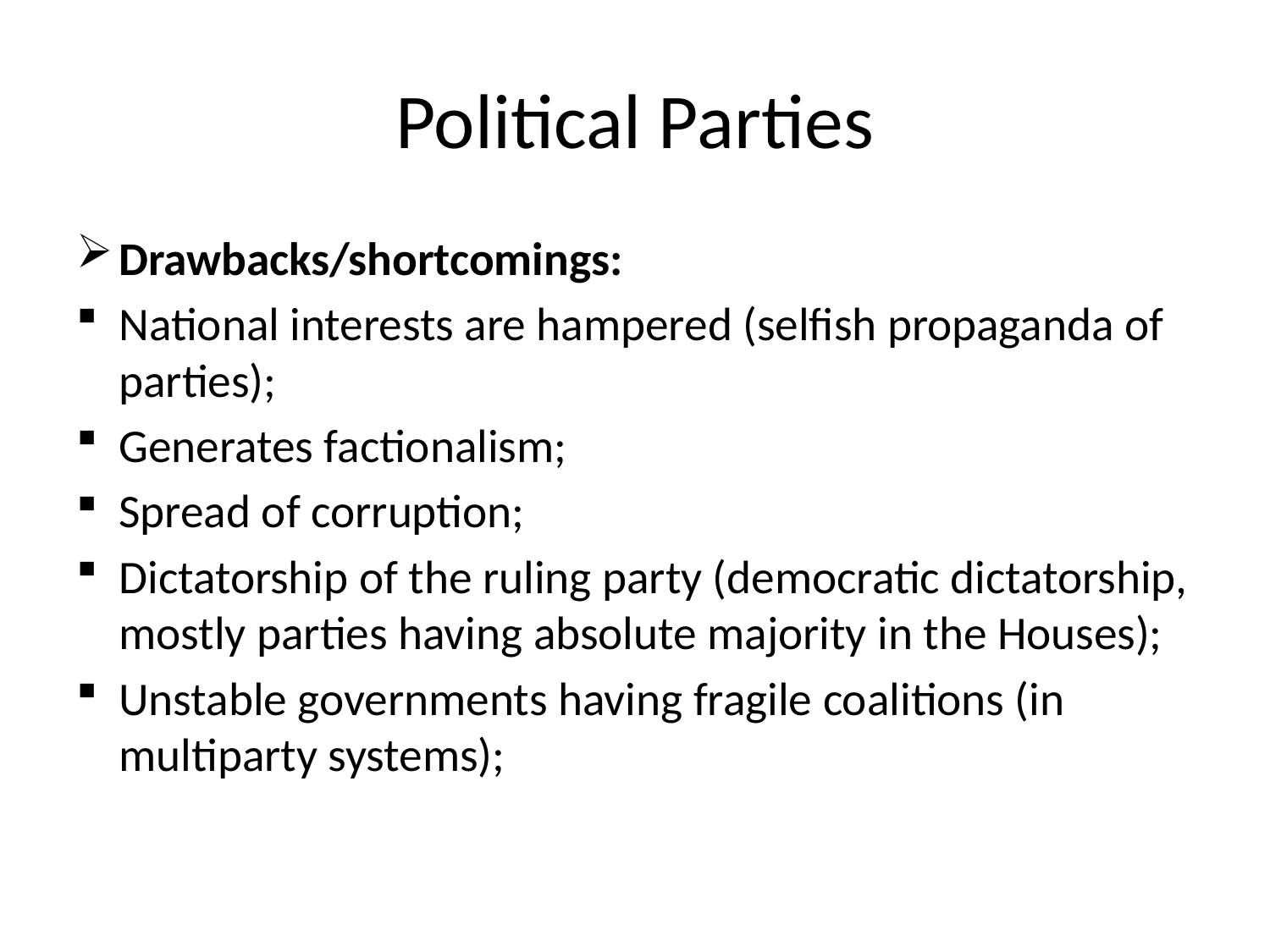

# Political Parties
Drawbacks/shortcomings:
National interests are hampered (selfish propaganda of parties);
Generates factionalism;
Spread of corruption;
Dictatorship of the ruling party (democratic dictatorship, mostly parties having absolute majority in the Houses);
Unstable governments having fragile coalitions (in multiparty systems);